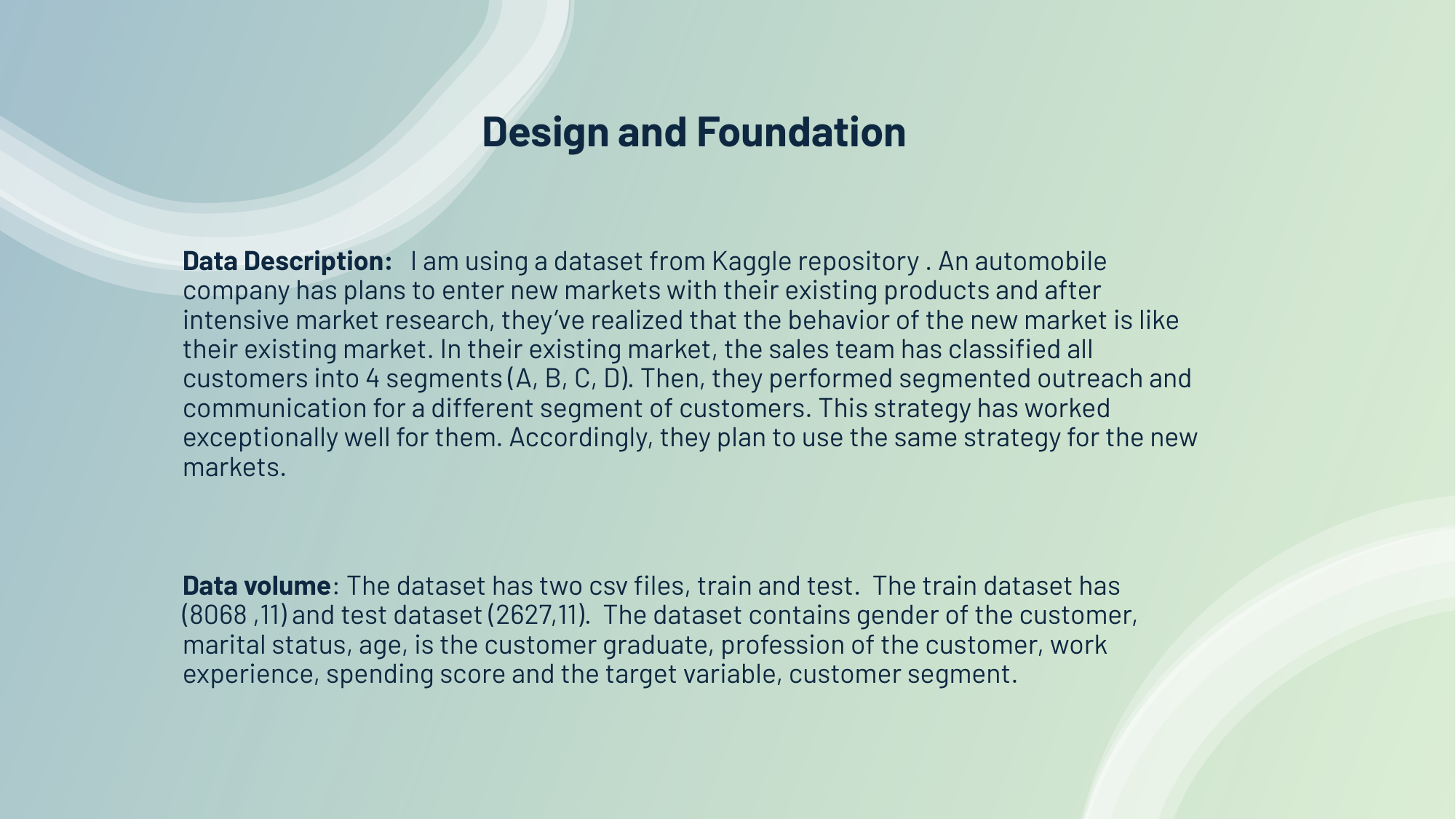

# Design and Foundation
Data Description:   I am using a dataset from Kaggle repository . An automobile company has plans to enter new markets with their existing products and after intensive market research, they’ve realized that the behavior of the new market is like their existing market. In their existing market, the sales team has classified all customers into 4 segments (A, B, C, D). Then, they performed segmented outreach and communication for a different segment of customers. This strategy has worked exceptionally well for them. Accordingly, they plan to use the same strategy for the new markets.

Data volume: The dataset has two csv files, train and test.  The train dataset has (8068 ,11) and test dataset (2627,11).  The dataset contains gender of the customer, marital status, age, is the customer graduate, profession of the customer, work experience, spending score and the target variable, customer segment.